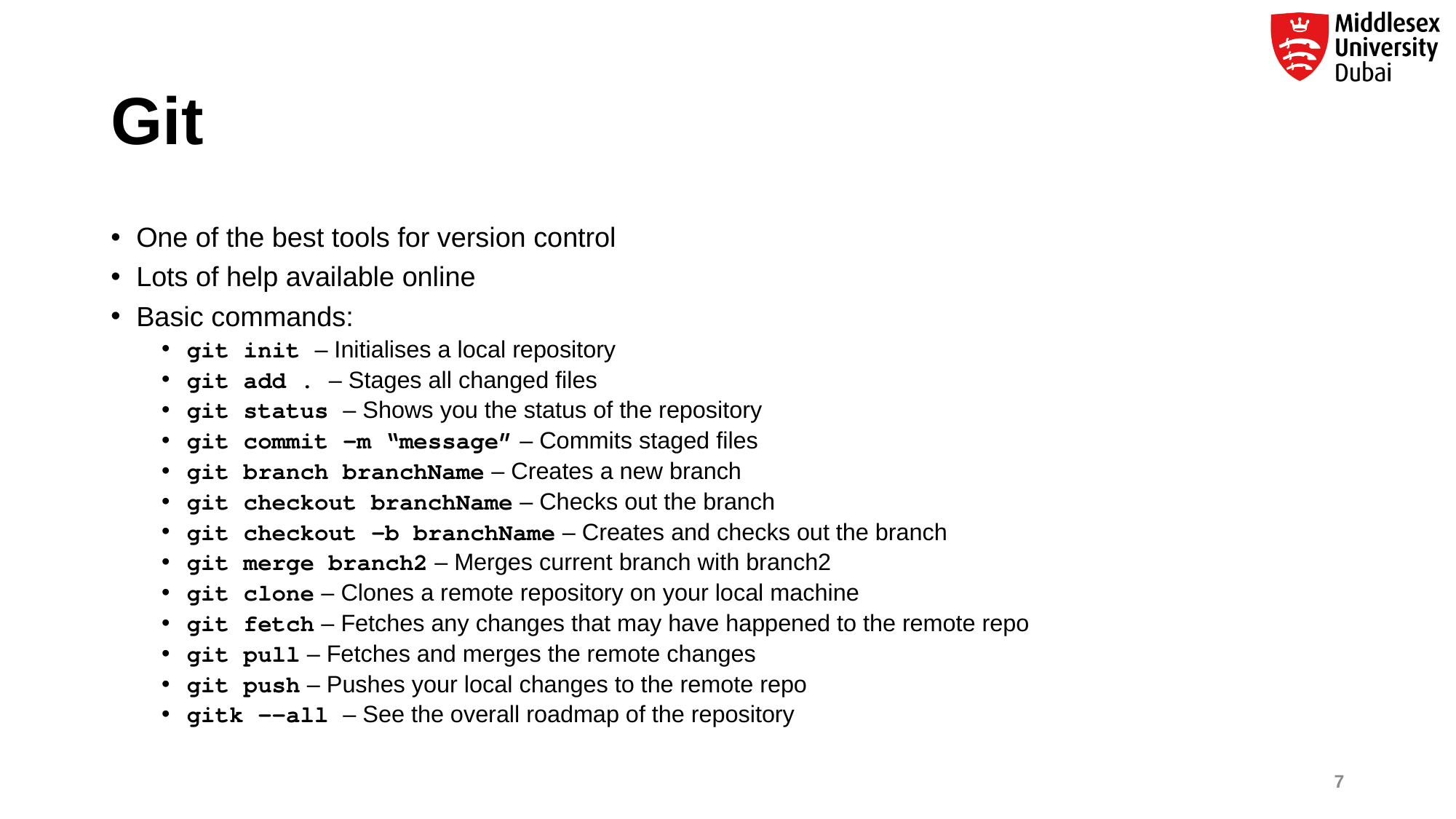

# Git
One of the best tools for version control
Lots of help available online
Basic commands:
git init – Initialises a local repository
git add . – Stages all changed files
git status – Shows you the status of the repository
git commit -m “message” – Commits staged files
git branch branchName – Creates a new branch
git checkout branchName – Checks out the branch
git checkout –b branchName – Creates and checks out the branch
git merge branch2 – Merges current branch with branch2
git clone – Clones a remote repository on your local machine
git fetch – Fetches any changes that may have happened to the remote repo
git pull – Fetches and merges the remote changes
git push – Pushes your local changes to the remote repo
gitk --all – See the overall roadmap of the repository

7